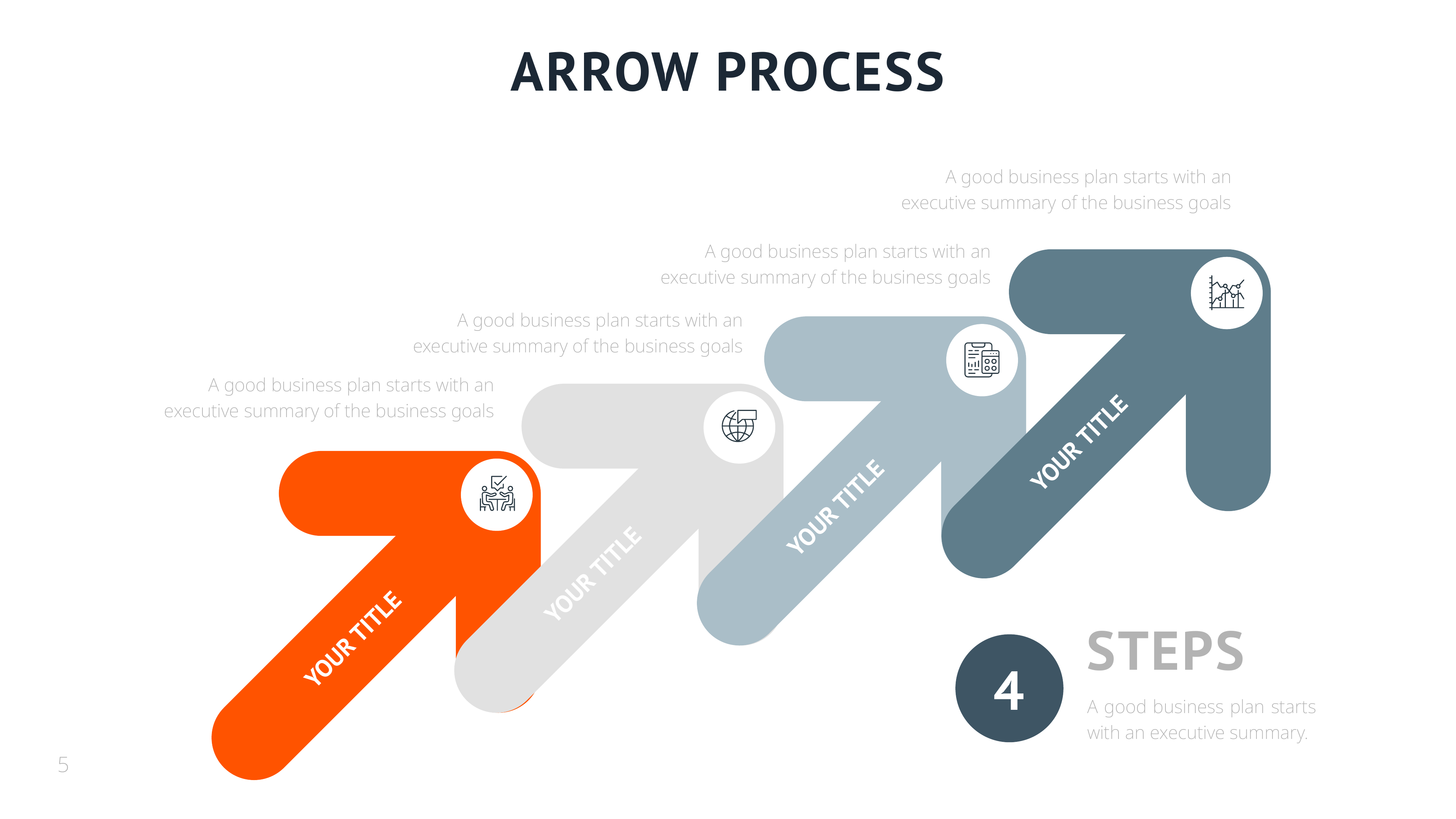

ARROW PROCESS
A good business plan starts with an executive summary of the business goals
A good business plan starts with an executive summary of the business goals

A good business plan starts with an executive summary of the business goals

A good business plan starts with an executive summary of the business goals

YOUR TITLE

YOUR TITLE

YOUR TITLE

STEPS
YOUR TITLE

4
A good business plan starts with an executive summary.